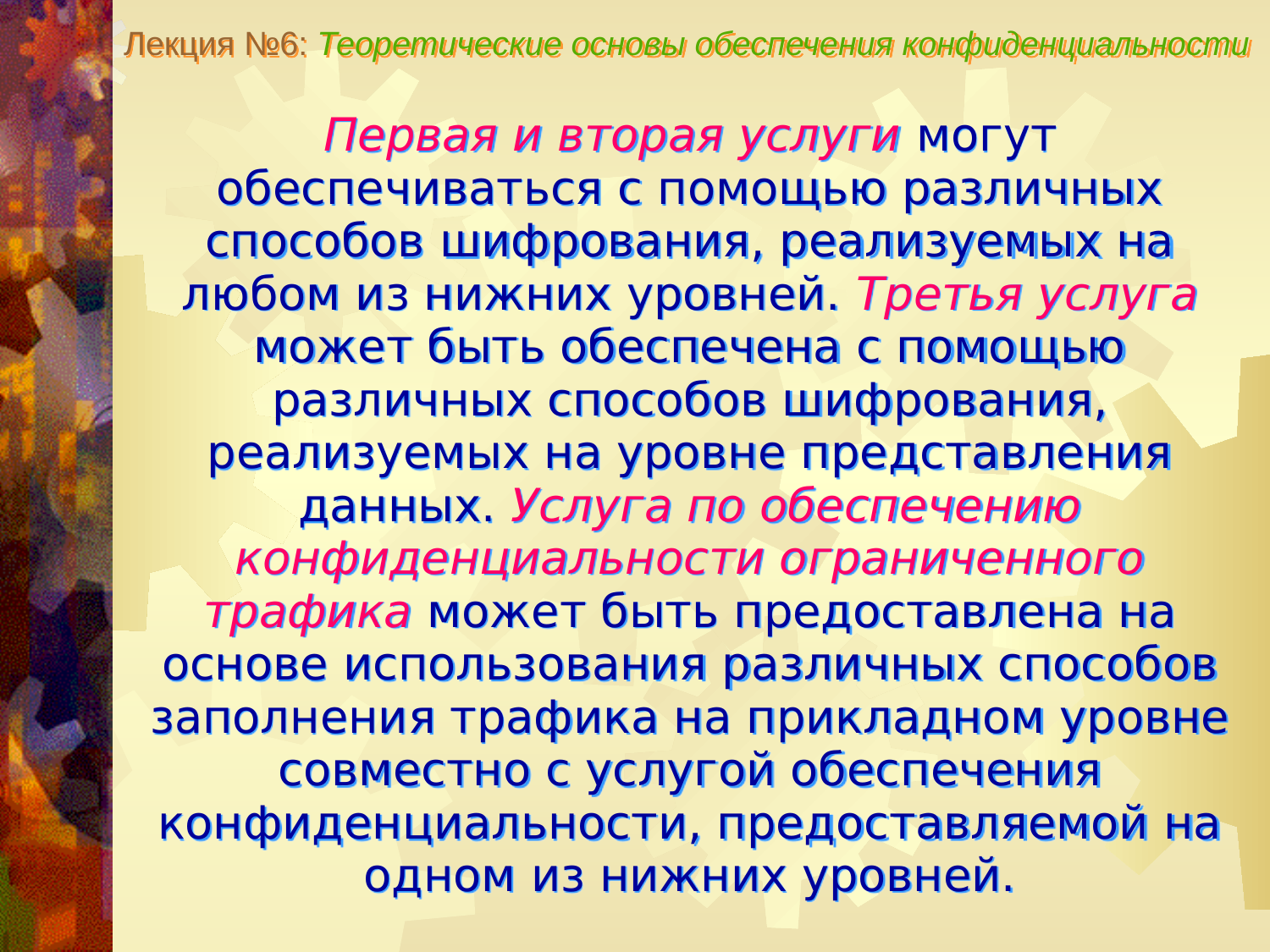

Лекция №6: Теоретические основы обеспечения конфиденциальности
Первая и вторая услуги могут обеспечиваться с помощью различных способов шифрования, реализуемых на любом из нижних уровней. Третья услуга может быть обеспечена с помощью различных способов шифрования, реализуемых на уровне представления данных. Услуга по обеспечению конфиденциальности ограниченного трафика может быть предоставлена на основе использования различных способов заполнения трафика на прикладном уровне совместно с услугой обеспечения конфиденциальности, предоставляемой на одном из нижних уровней.